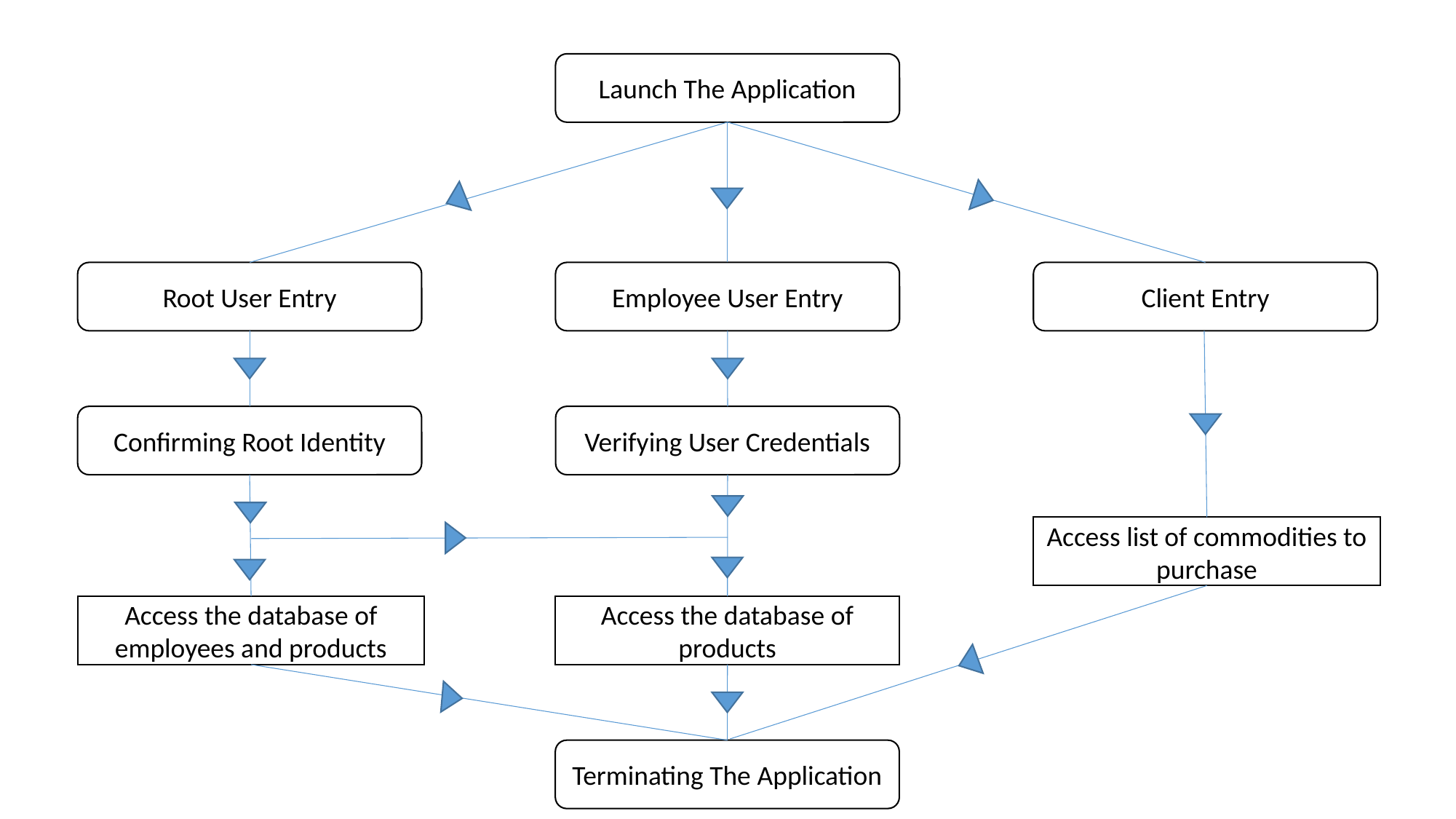

Launch The Application

Root User Entry
Employee User Entry
Client Entry

Confirming Root Identity
Verifying User Credentials

Access list of commodities to purchase

Access the database of employees and products
Access the database of products

Terminating The Application